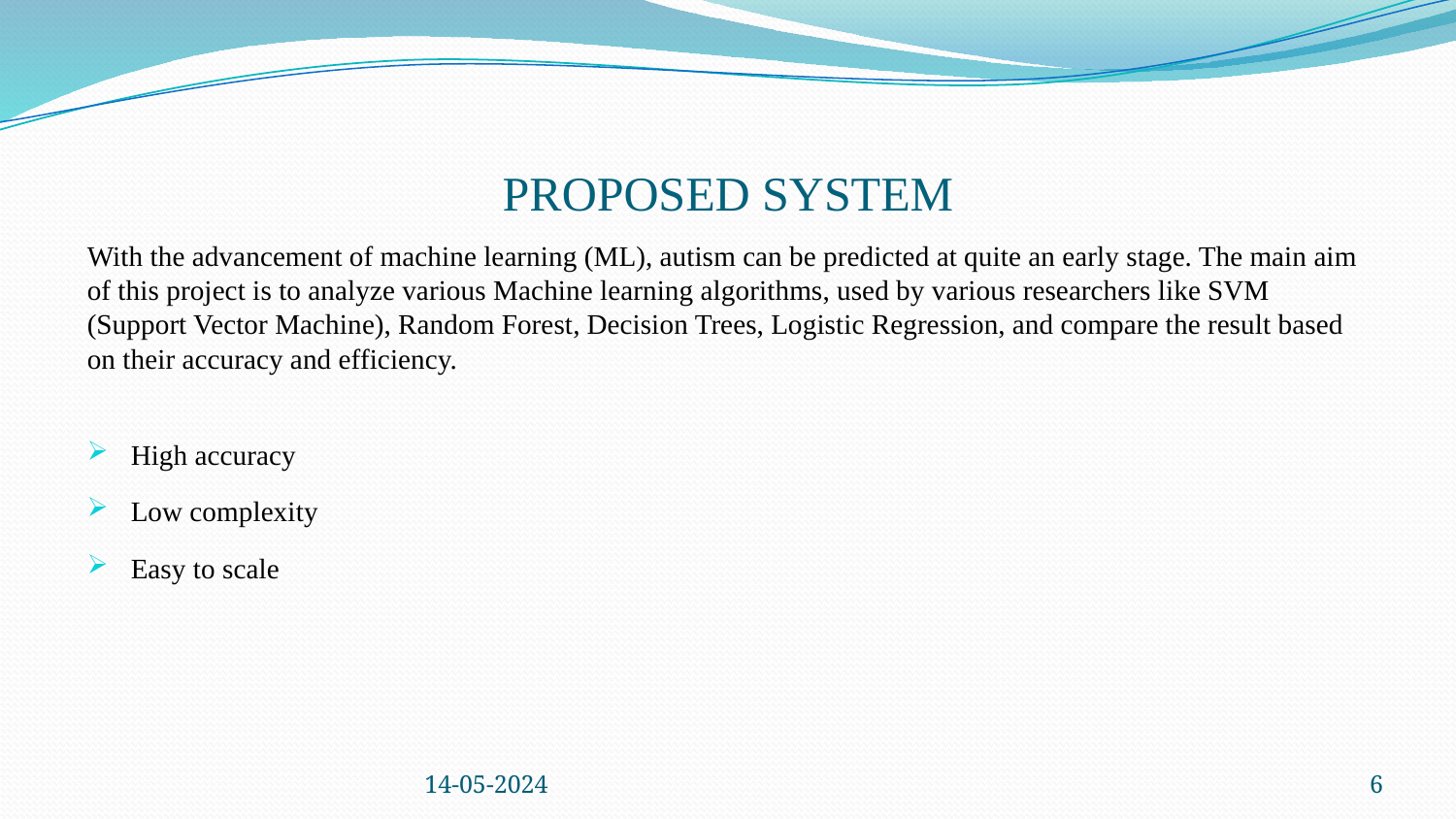

# PROPOSED SYSTEM
With the advancement of machine learning (ML), autism can be predicted at quite an early stage. The main aim of this project is to analyze various Machine learning algorithms, used by various researchers like SVM (Support Vector Machine), Random Forest, Decision Trees, Logistic Regression, and compare the result based on their accuracy and efficiency.

High accuracy
Low complexity
Easy to scale
14-05-2024
6